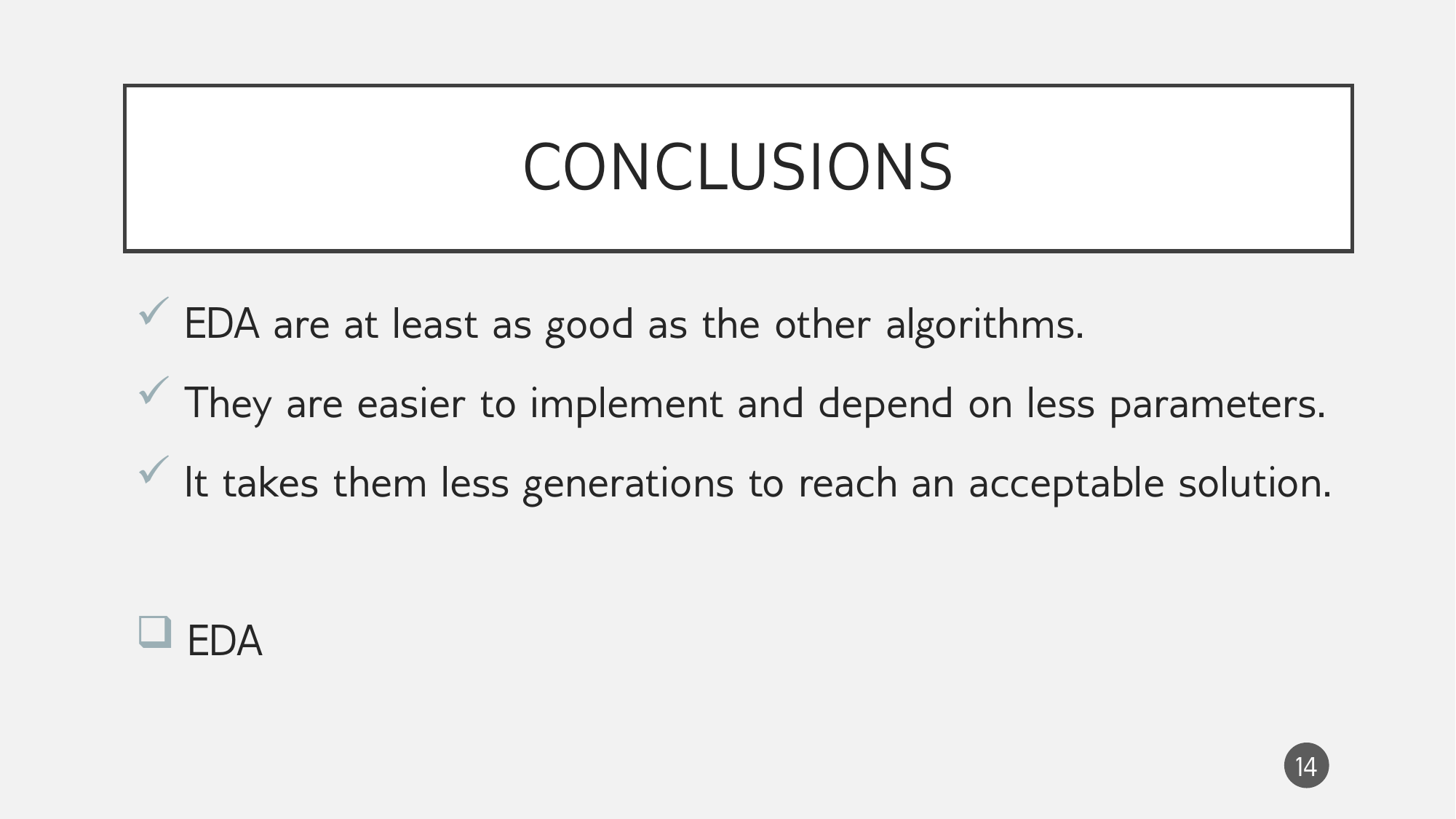

# CONCLUSIONS
 EDA are at least as good as the other algorithms.
 They are easier to implement and depend on less parameters.
 It takes them less generations to reach an acceptable solution.

 EDA
14